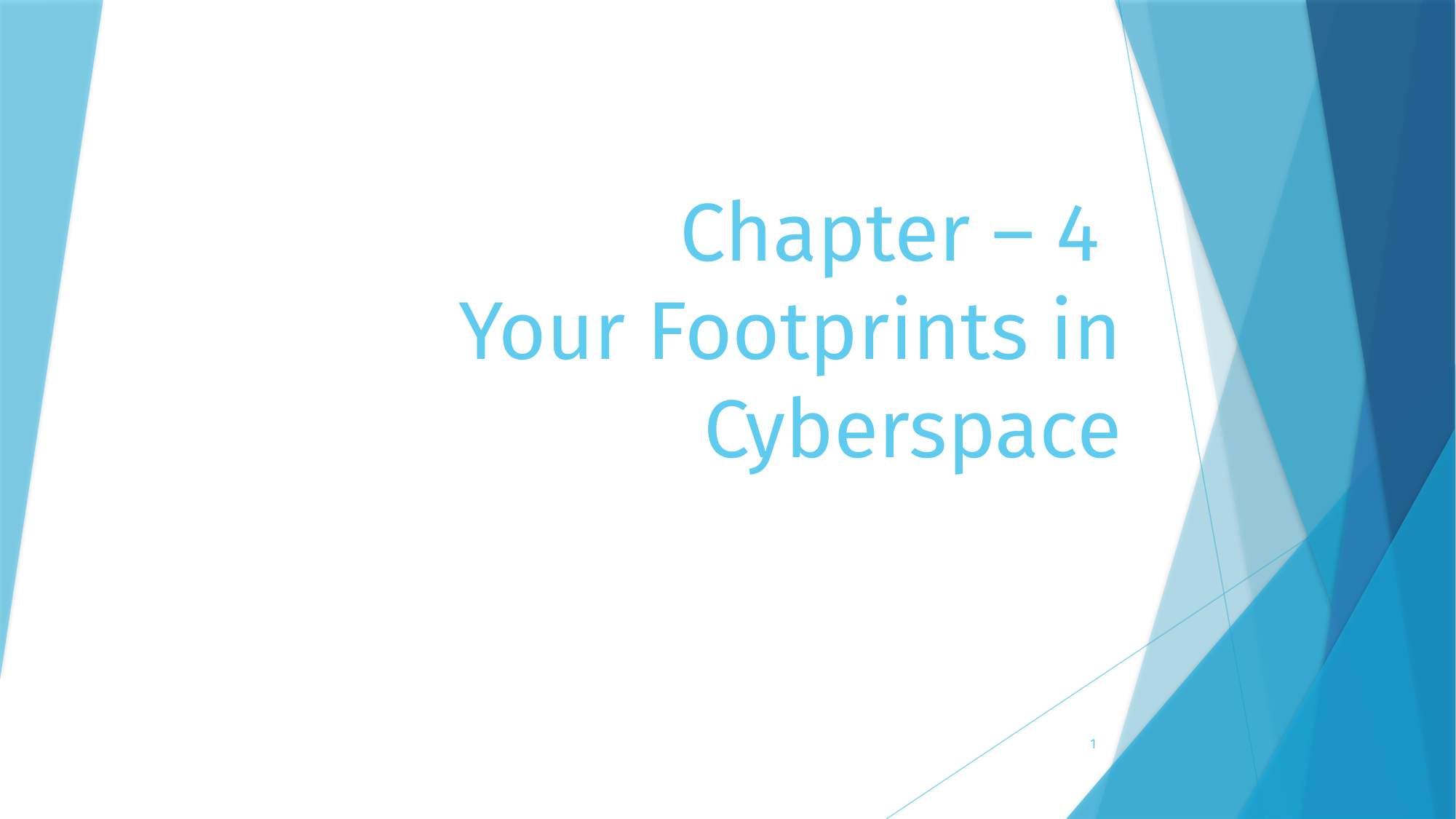

# Chapter – 4 Your Footprints in Cyberspace
1